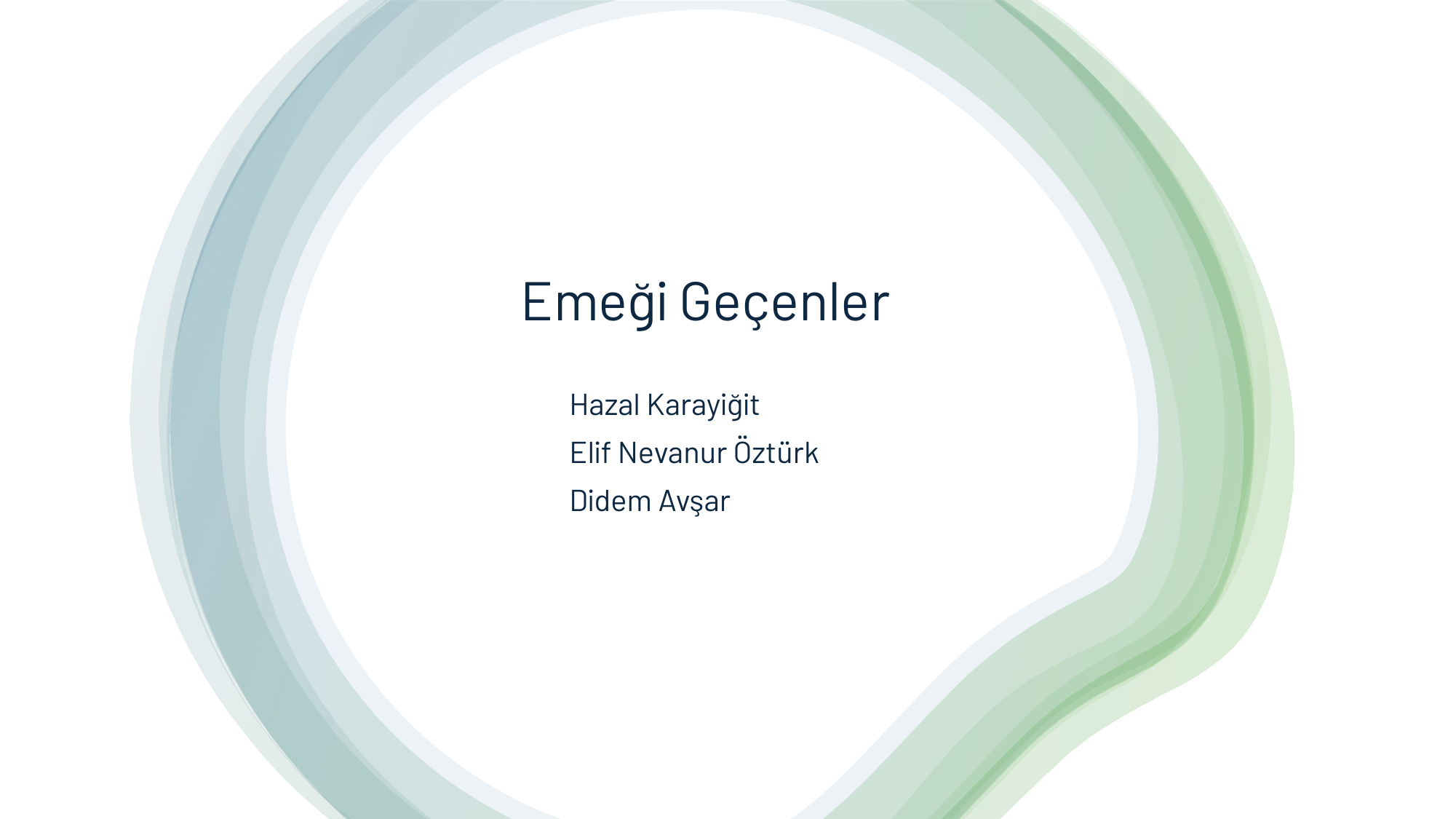

# Emeği Geçenler
Hazal Karayiğit
Elif Nevanur Öztürk
Didem Avşar